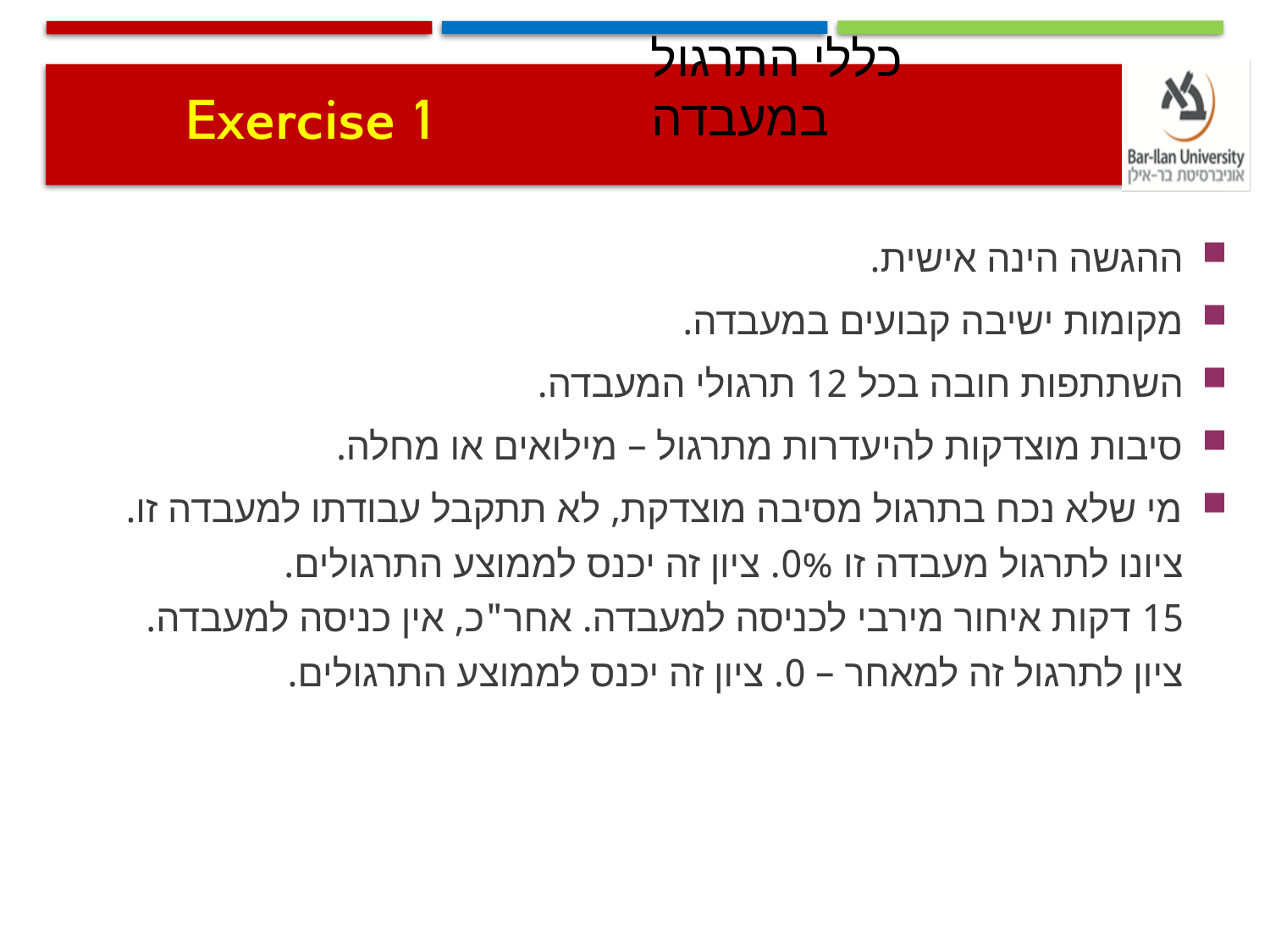

Exercise 1
# כללי התרגול במעבדה
ההגשה הינה אישית.
מקומות ישיבה קבועים במעבדה.
השתתפות חובה בכל 12 תרגולי המעבדה.
סיבות מוצדקות להיעדרות מתרגול – מילואים או מחלה.
מי שלא נכח בתרגול מסיבה מוצדקת, לא תתקבל עבודתו למעבדה זו.
ציונו לתרגול מעבדה זו 0%. ציון זה יכנס לממוצע התרגולים.
15 דקות איחור מירבי לכניסה למעבדה. אחר"כ, אין כניסה למעבדה.
ציון לתרגול זה למאחר – 0. ציון זה יכנס לממוצע התרגולים.